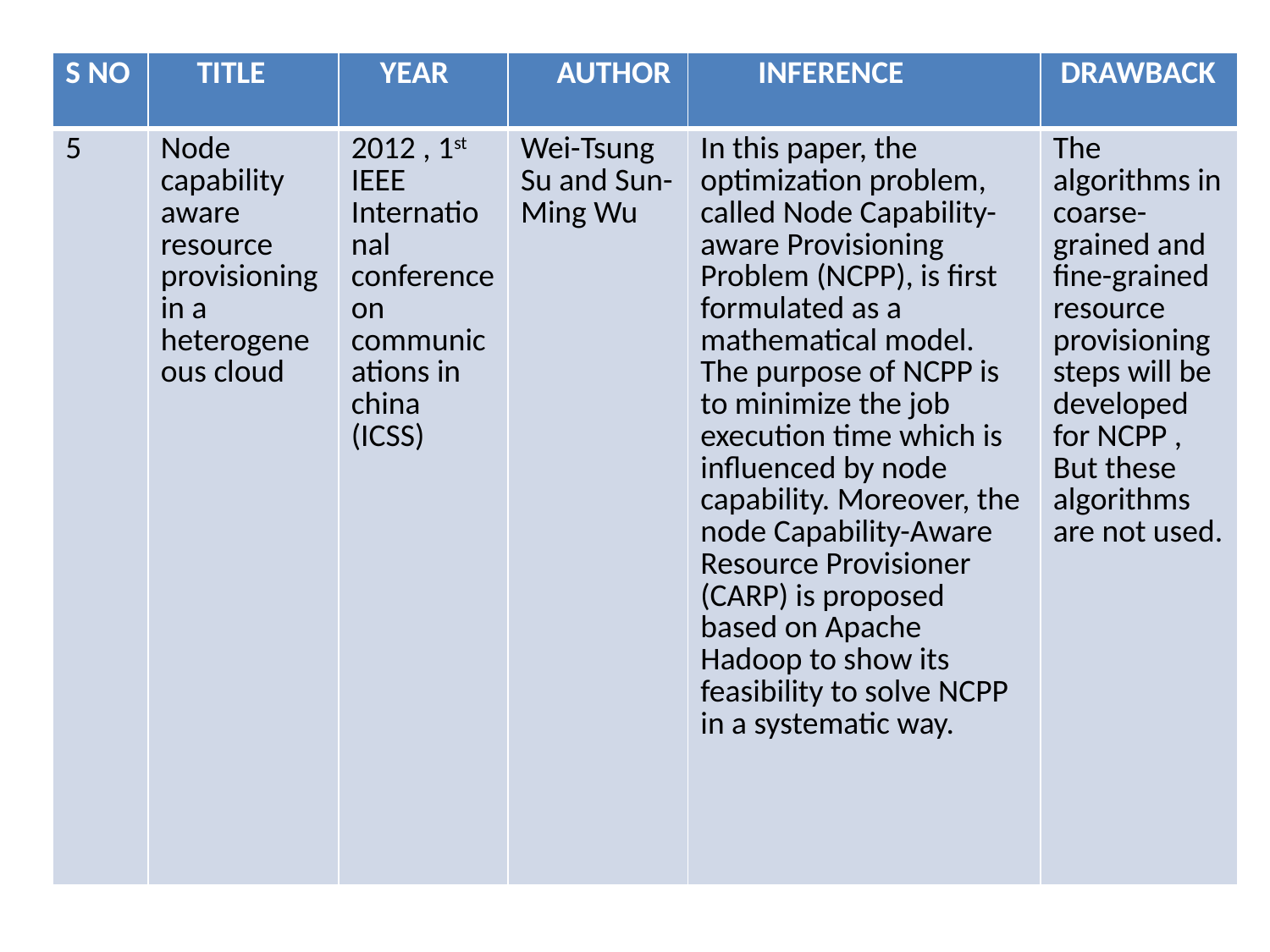

| S NO | TITLE | YEAR | AUTHOR | INFERENCE | DRAWBACK |
| --- | --- | --- | --- | --- | --- |
| 5 | Node capability aware resource provisioning in a heterogeneous cloud | 2012 , 1st IEEE International conference on communications in china (ICSS) | Wei-Tsung Su and Sun-Ming Wu | In this paper, the optimization problem, called Node Capability-aware Provisioning Problem (NCPP), is first formulated as a mathematical model. The purpose of NCPP is to minimize the job execution time which is influenced by node capability. Moreover, the node Capability-Aware Resource Provisioner (CARP) is proposed based on Apache Hadoop to show its feasibility to solve NCPP in a systematic way. | The algorithms in coarse-grained and fine-grained resource provisioning steps will be developed for NCPP , But these algorithms are not used. |